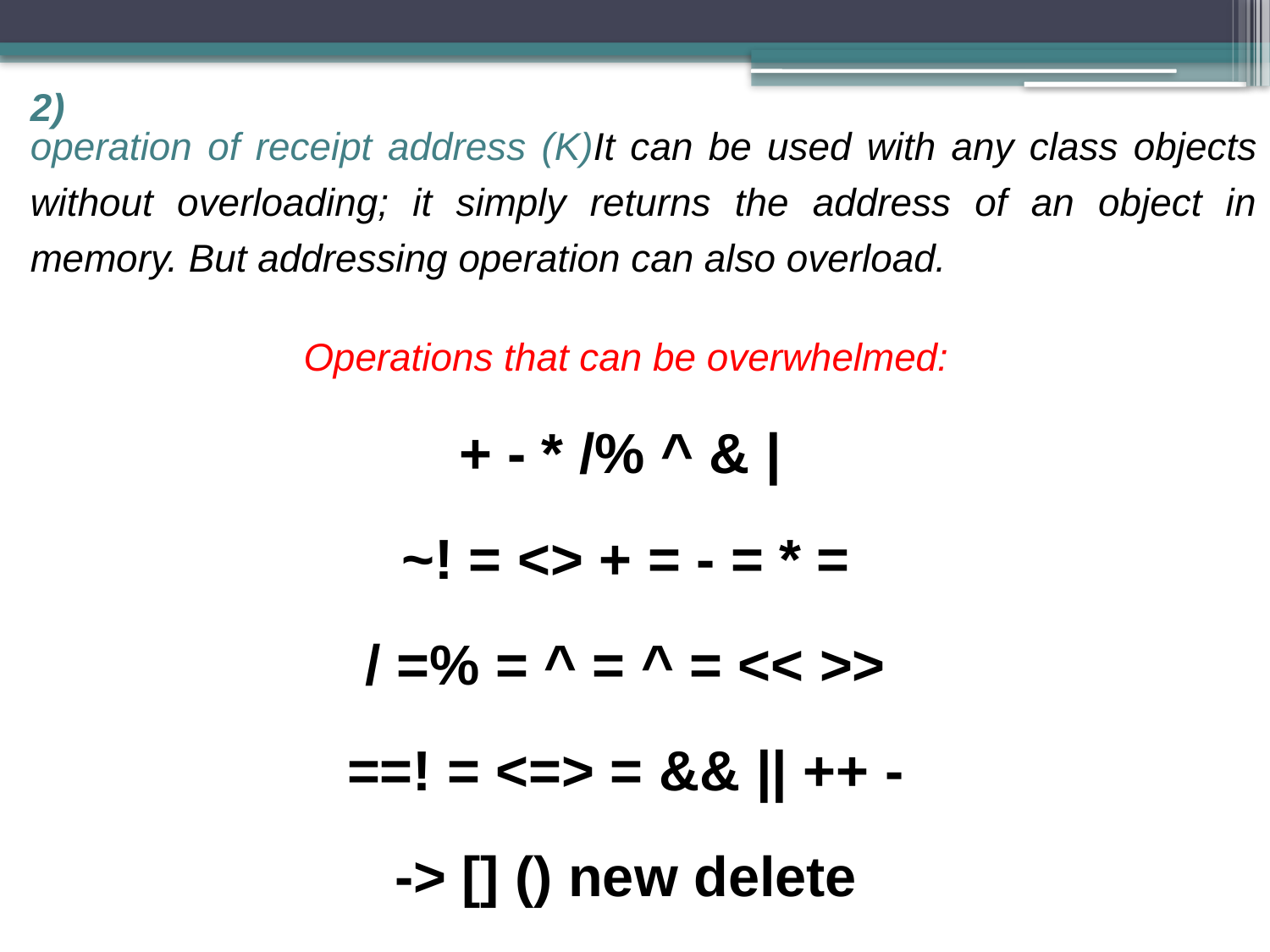

2)
operation of receipt address (K)It can be used with any class objects without overloading; it simply returns the address of an object in memory. But addressing operation can also overload.
Operations that can be overwhelmed:

+ - * /% ^ & |

~! = <> + = - = * =

/ =% = ^ = ^ = << >>

==! = <=> = && || ++ -

-> [] () new delete